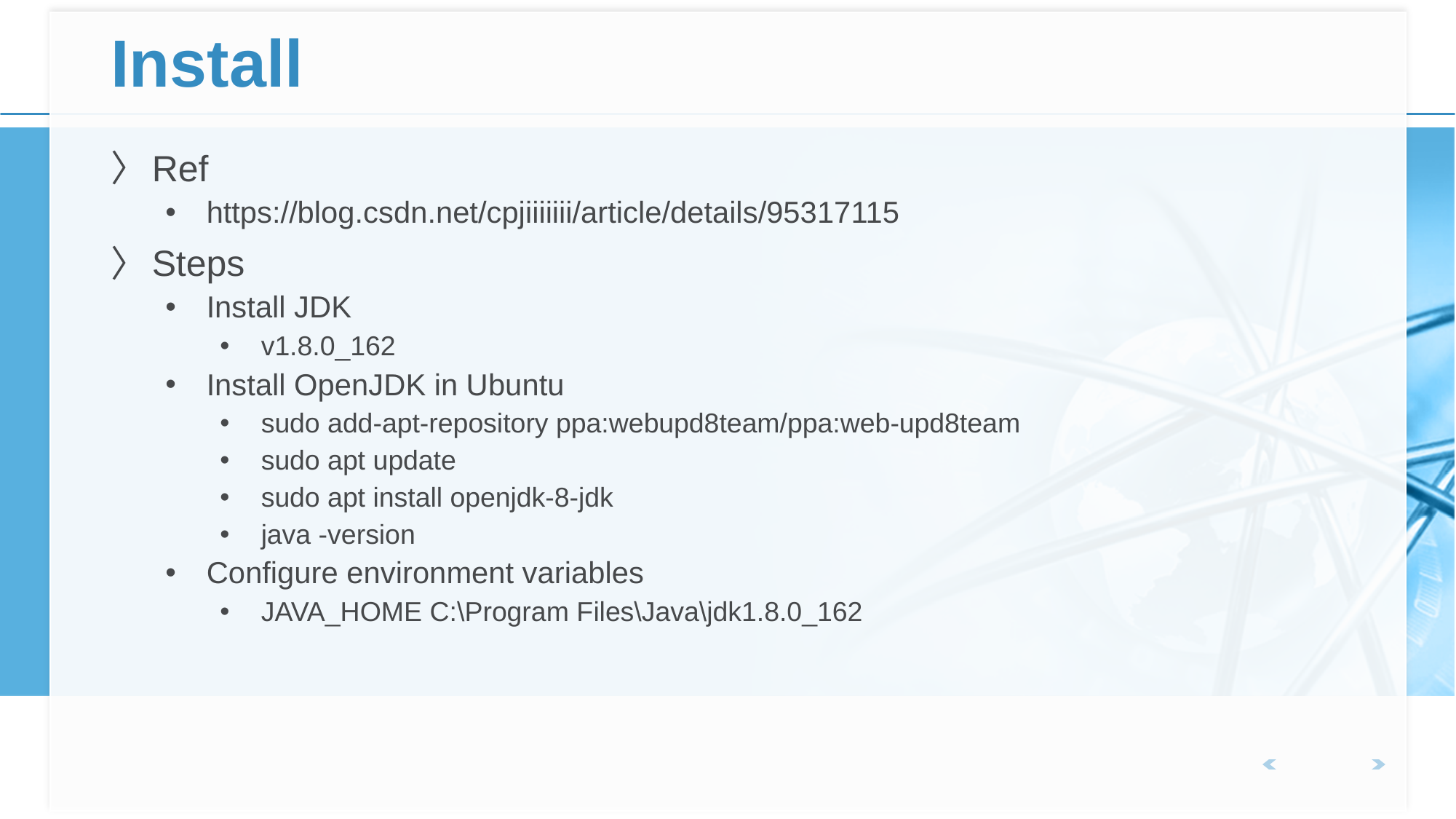

# Install
Ref
https://blog.csdn.net/cpjiiiiiii/article/details/95317115
Steps
Install JDK
v1.8.0_162
Install OpenJDK in Ubuntu
sudo add-apt-repository ppa:webupd8team/ppa:web-upd8team
sudo apt update
sudo apt install openjdk-8-jdk
java -version
Configure environment variables
JAVA_HOME C:\Program Files\Java\jdk1.8.0_162